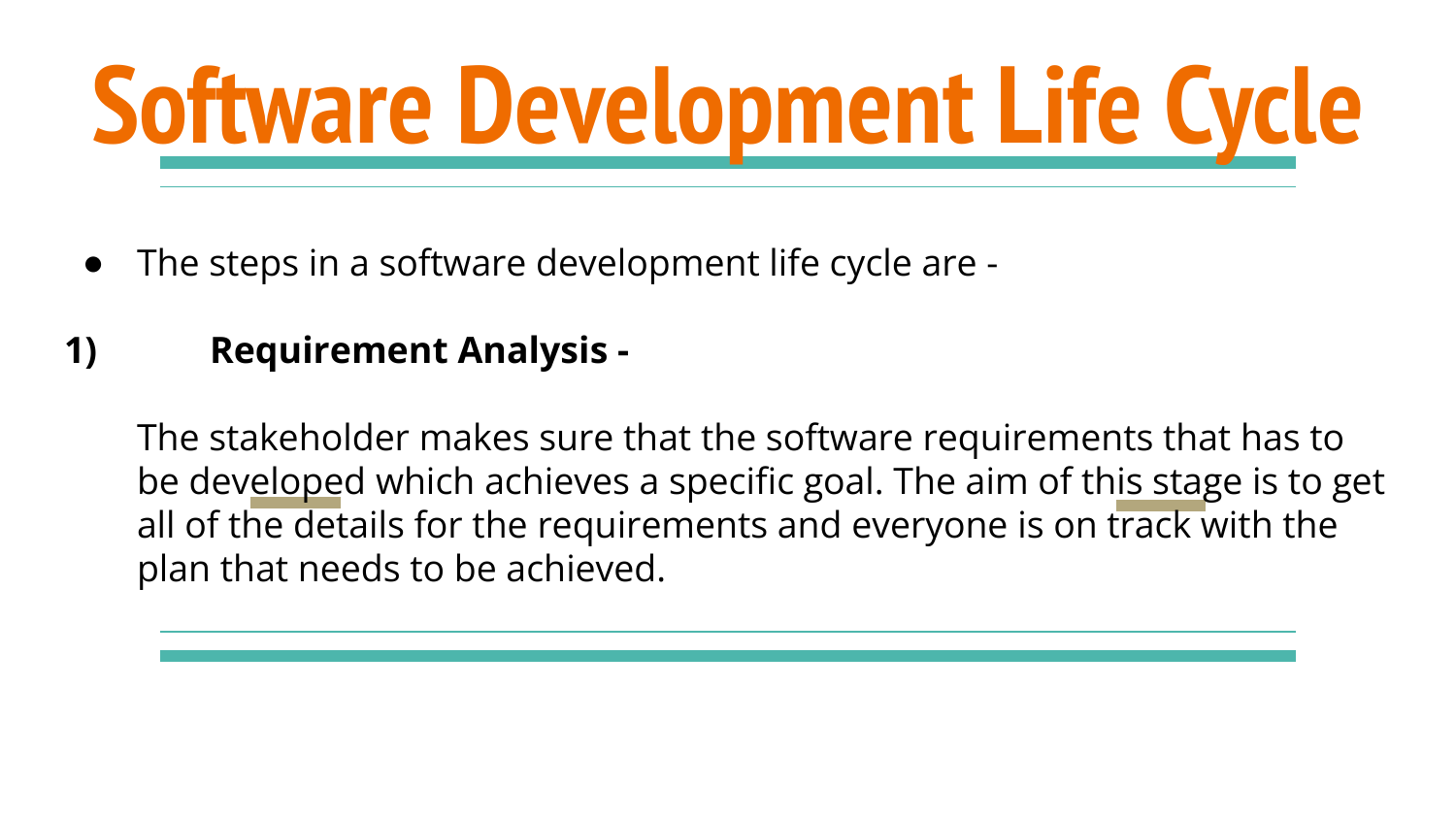

# Software Development Life Cycle
The steps in a software development life cycle are -

1) 	Requirement Analysis -

The stakeholder makes sure that the software requirements that has to be developed which achieves a specific goal. The aim of this stage is to get all of the details for the requirements and everyone is on track with the plan that needs to be achieved.